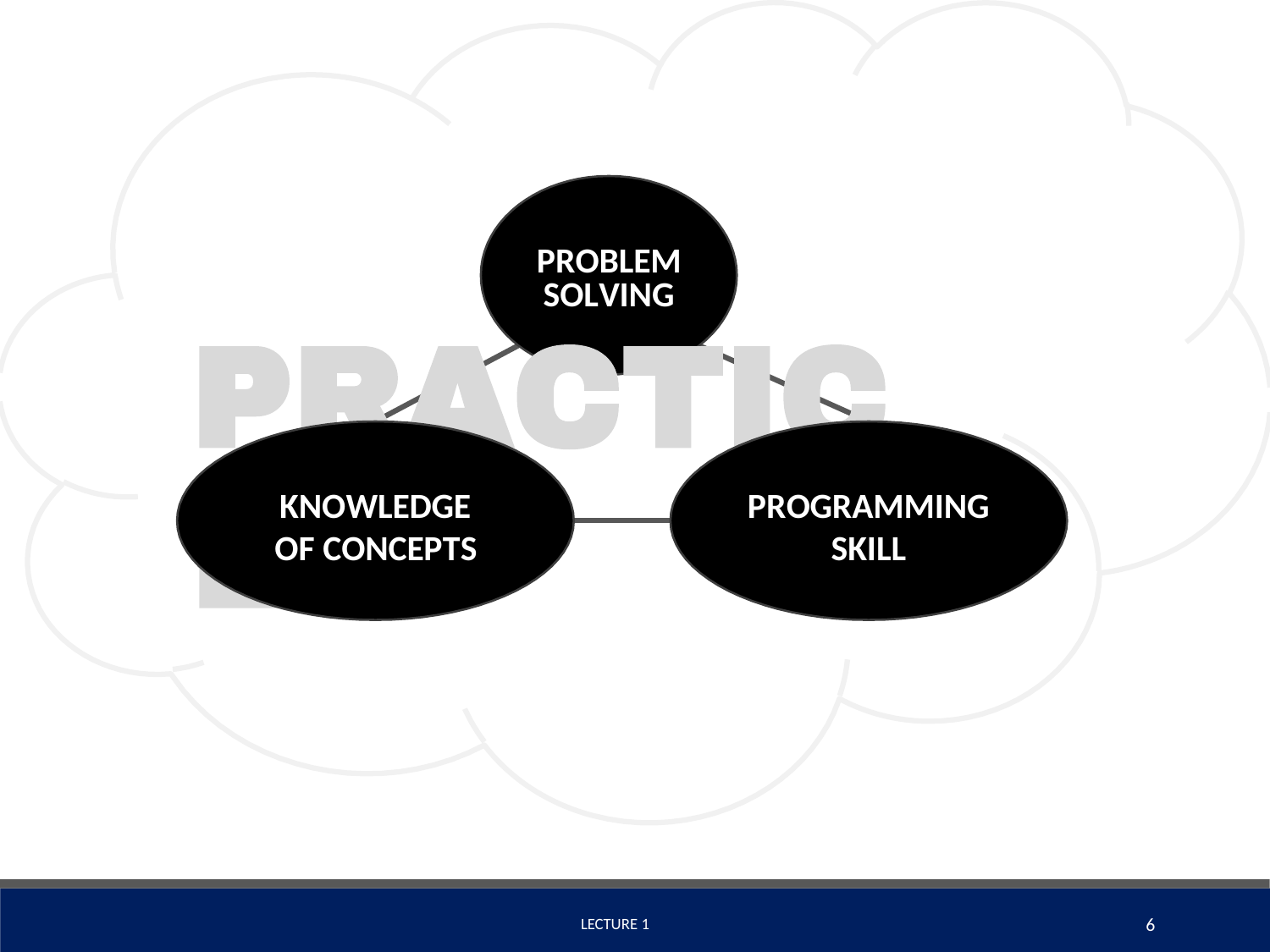

# PROBLEM

SOLVING
PRACTICE

KNOWLEDGE OF CONCEPTS
PROGRAMMING SKILL

6
 LECTURE 1